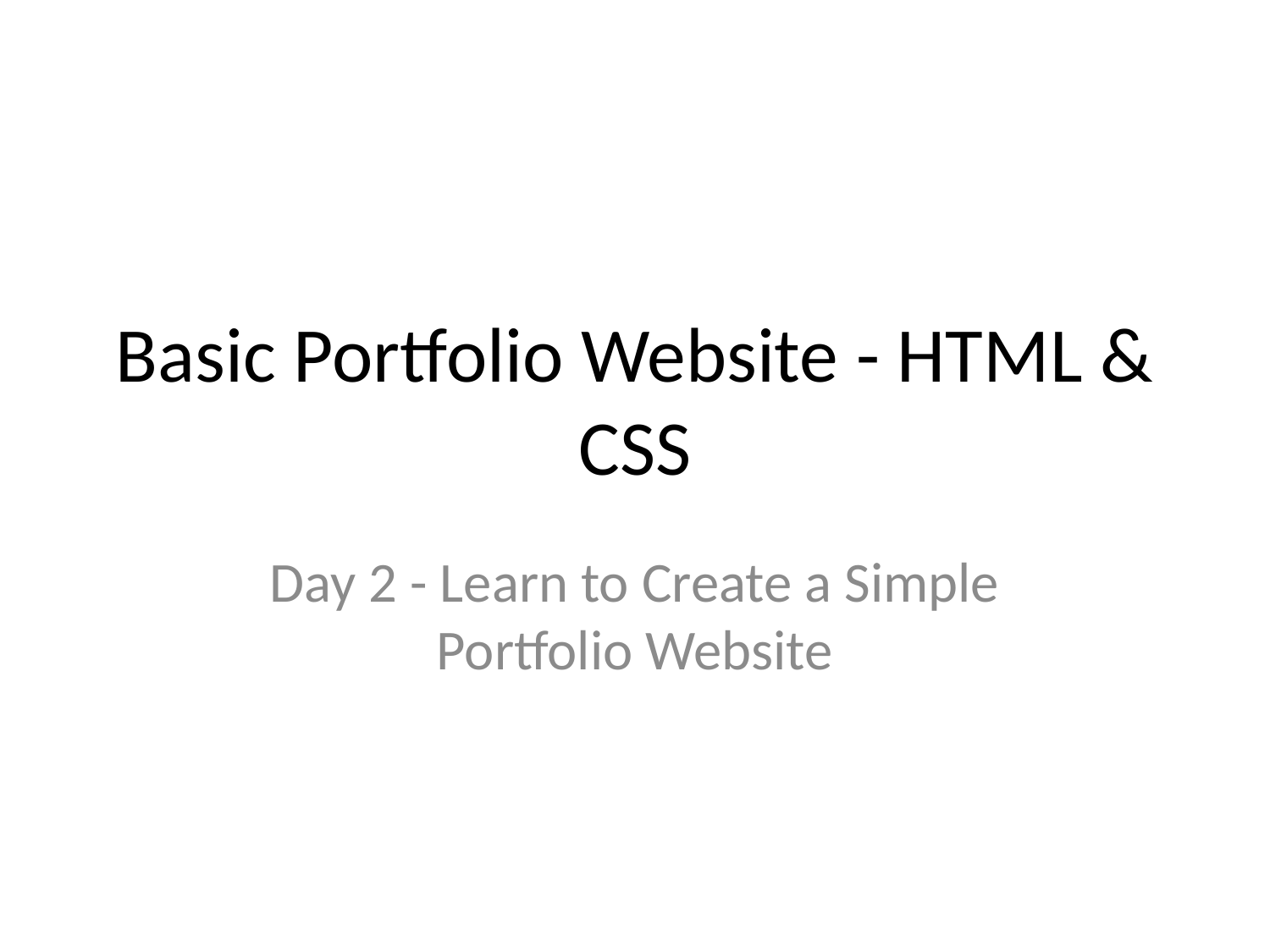

# Basic Portfolio Website - HTML & CSS
Day 2 - Learn to Create a Simple Portfolio Website